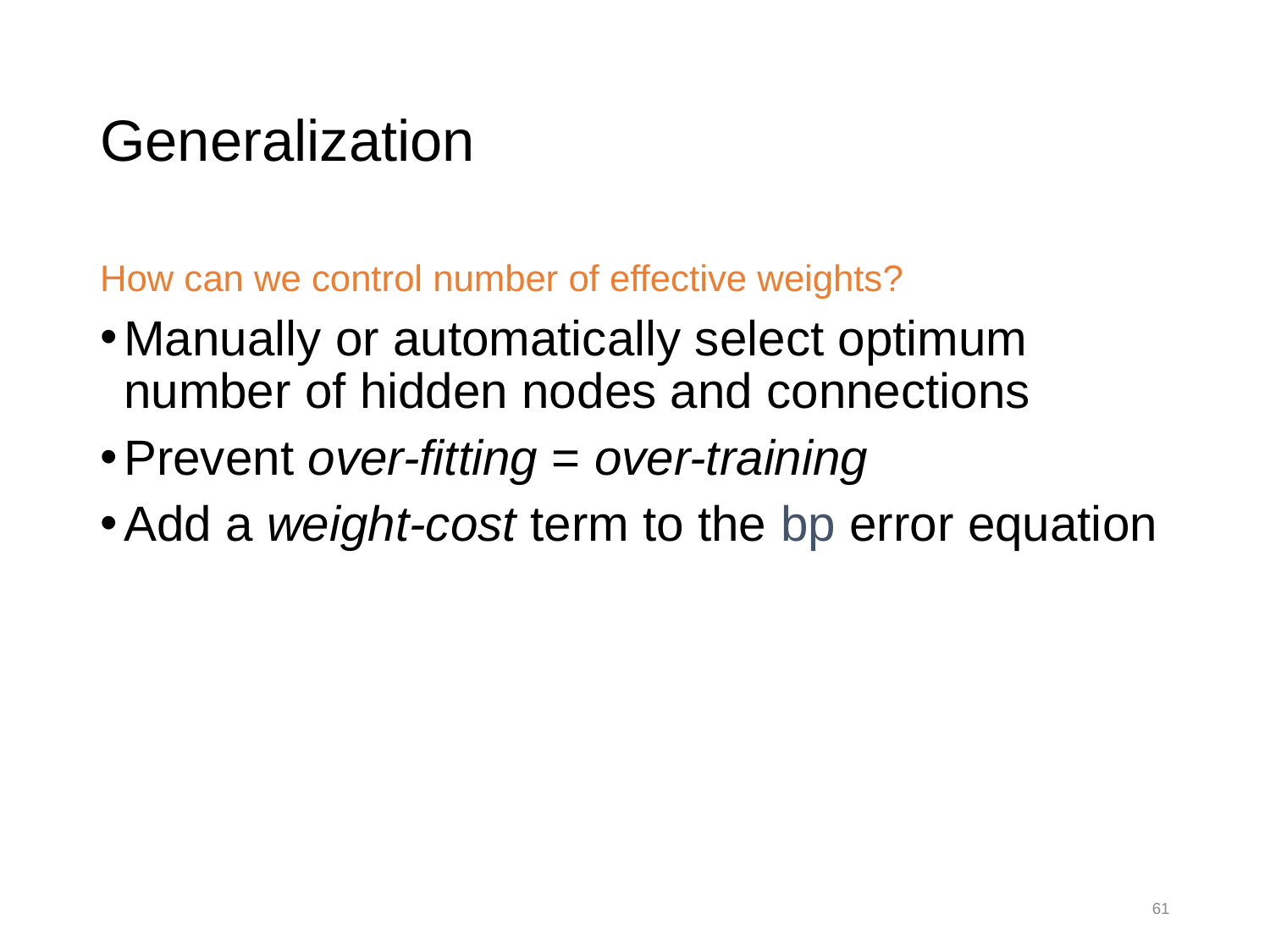

# Generalization
How can we control number of effective weights?
Manually or automatically select optimum number of hidden nodes and connections
Prevent over-fitting = over-training
Add a weight-cost term to the bp error equation
61